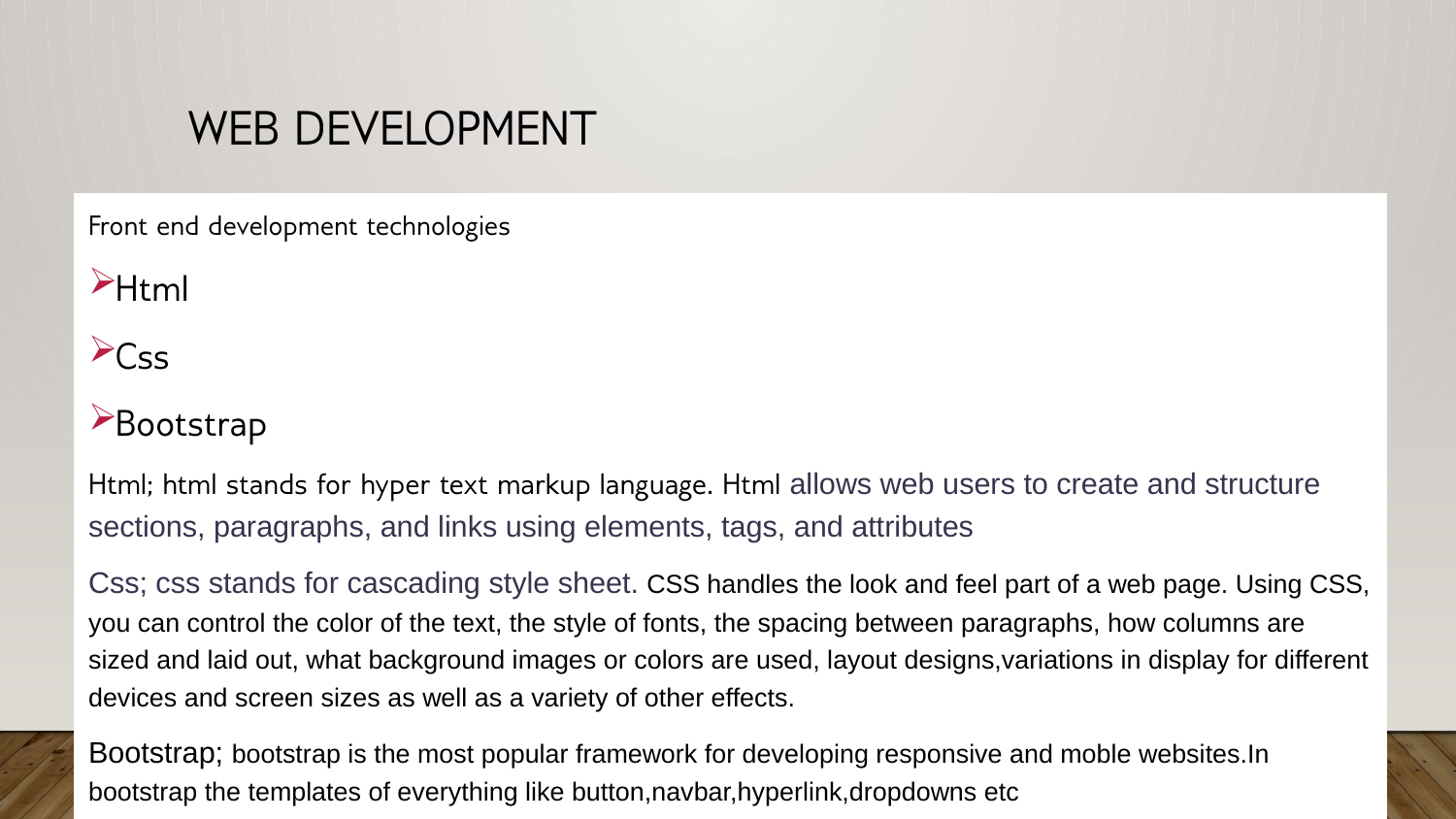

# Web development
Front end development technologies
Html
Css
Bootstrap
Html; html stands for hyper text markup language. Html allows web users to create and structure sections, paragraphs, and links using elements, tags, and attributes
Css; css stands for cascading style sheet. CSS handles the look and feel part of a web page. Using CSS, you can control the color of the text, the style of fonts, the spacing between paragraphs, how columns are sized and laid out, what background images or colors are used, layout designs,variations in display for different devices and screen sizes as well as a variety of other effects.
Bootstrap; bootstrap is the most popular framework for developing responsive and moble websites.In bootstrap the templates of everything like button,navbar,hyperlink,dropdowns etc